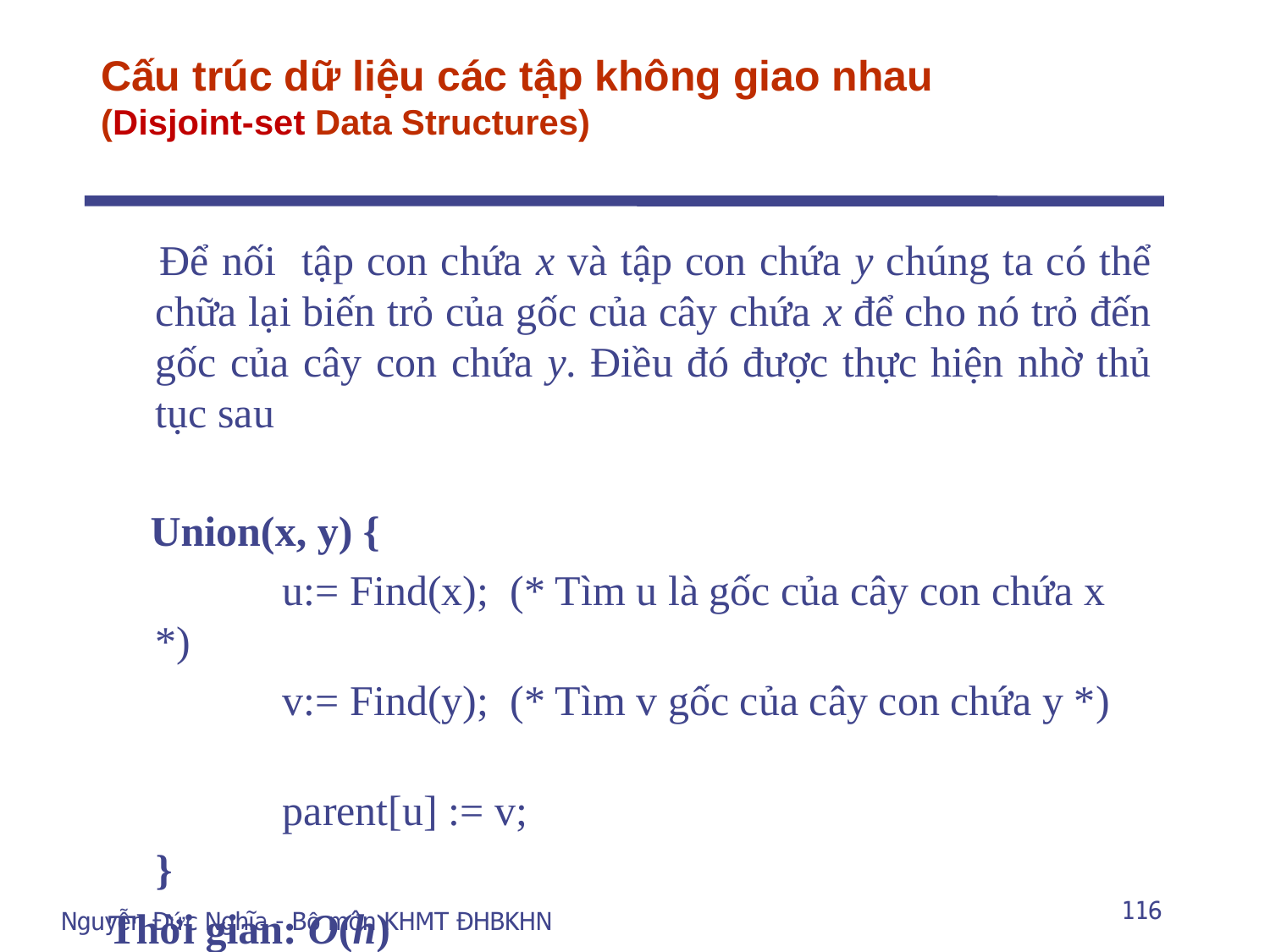

# Cấu trúc dữ liệu các tập không giao nhau (Disjoint-set Data Structures)
    Để nối  tập con chứa x và tập con chứa y chúng ta có thể chữa lại biến trỏ của gốc của cây chứa x để cho nó trỏ đến gốc của cây con chứa y. Điều đó được thực hiện nhờ thủ tục sau

    Union(x, y) {
		u:= Find(x);  (* Tìm u là gốc của cây con chứa x *)
		v:= Find(y);  (* Tìm v gốc của cây con chứa y *)
		parent[u] := v;
	}
Thời gian: O(h)

116
Nguyễn Đức Nghĩa - Bộ môn KHMT ĐHBKHN